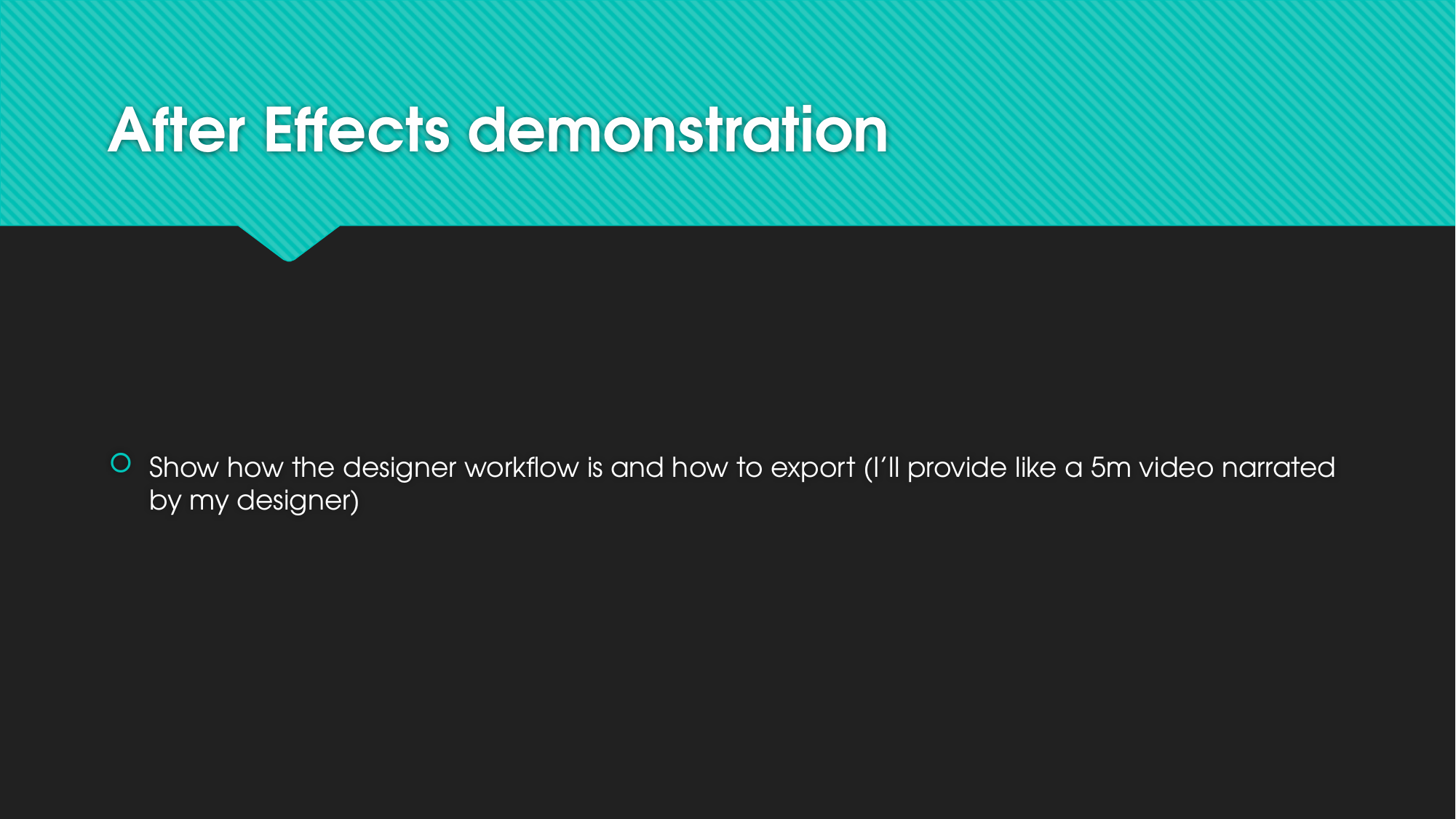

# After Effects demonstration
Show how the designer workflow is and how to export (I’ll provide like a 5m video narrated by my designer)